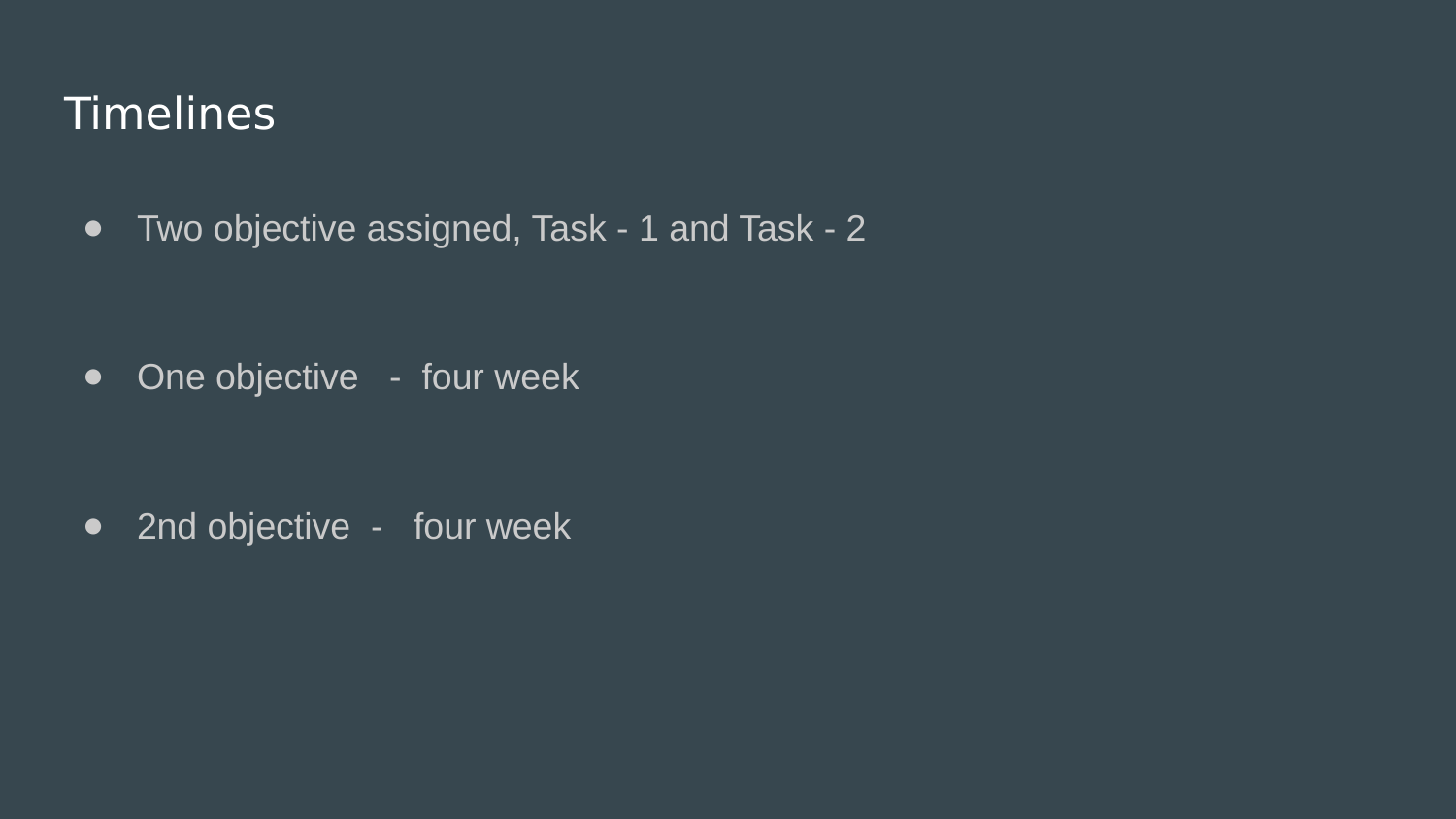

# Timelines
Two objective assigned, Task - 1 and Task - 2

One objective   -  four week

2nd objective  -   four week